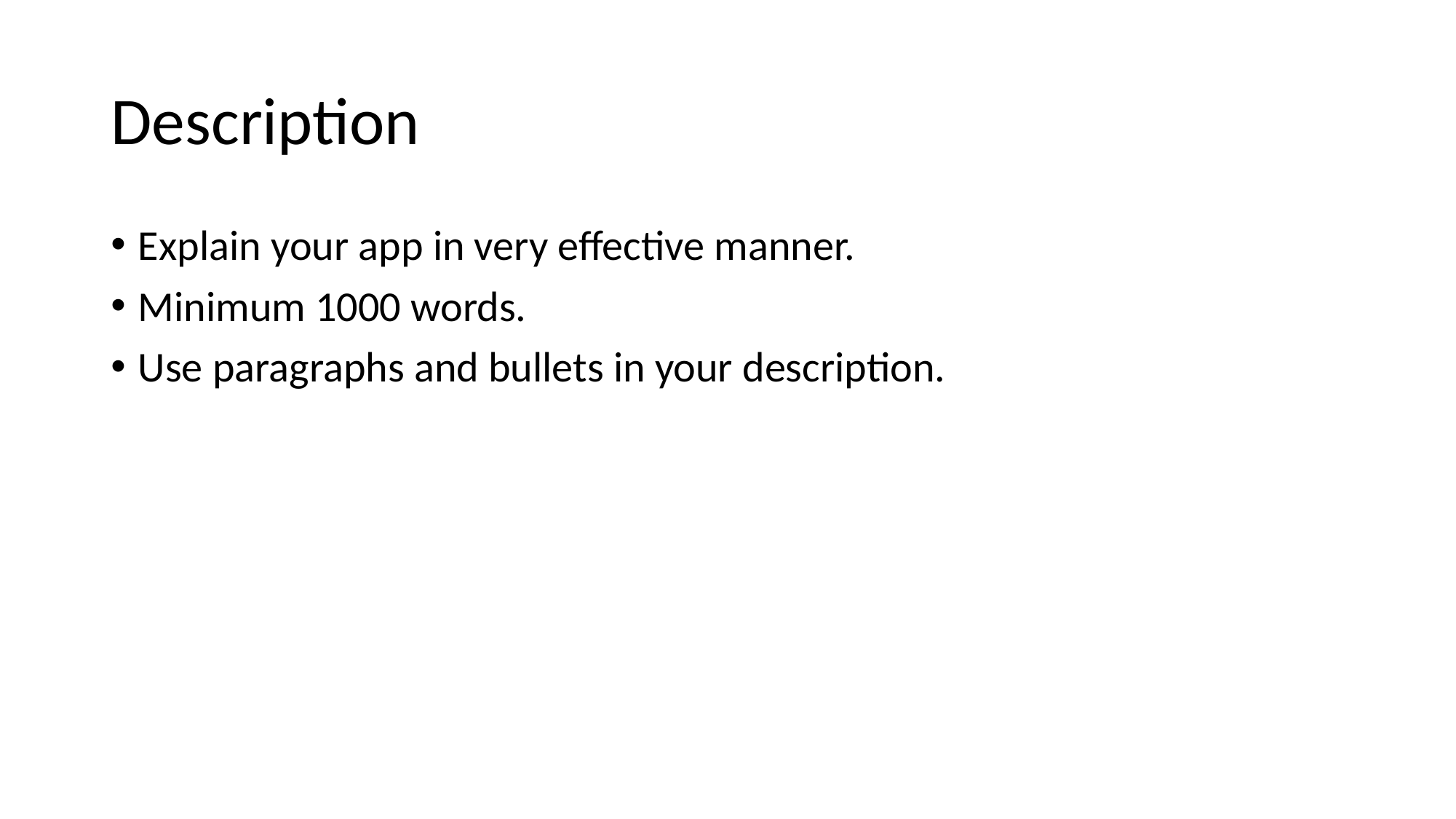

# Description
Explain your app in very effective manner.
Minimum 1000 words.
Use paragraphs and bullets in your description.